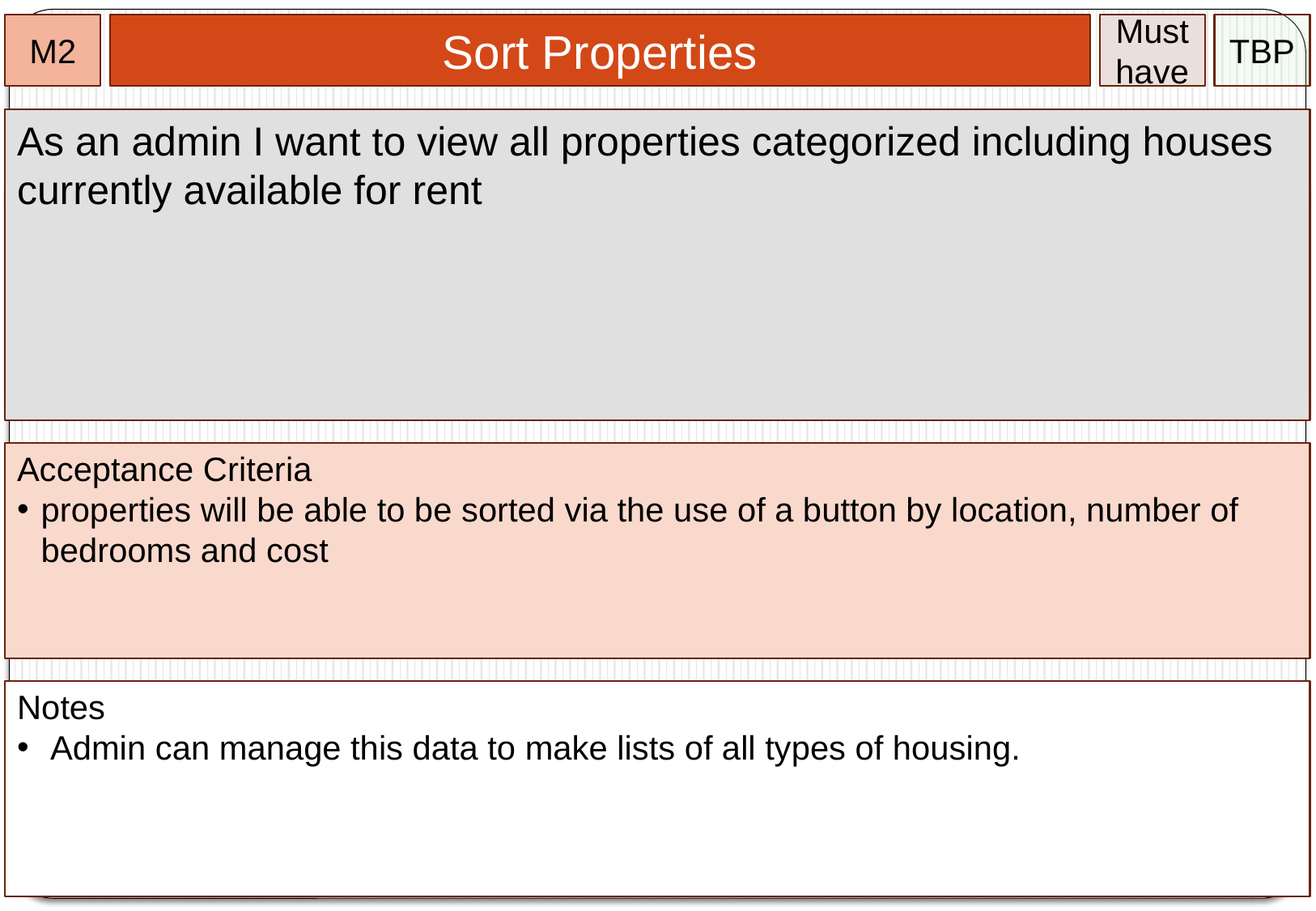

M2
Sort Properties
Must
have
TBP
As an admin I want to view all properties categorized including houses currently available for rent
Acceptance Criteria
properties will be able to be sorted via the use of a button by location, number of bedrooms and cost
Notes
 Admin can manage this data to make lists of all types of housing.